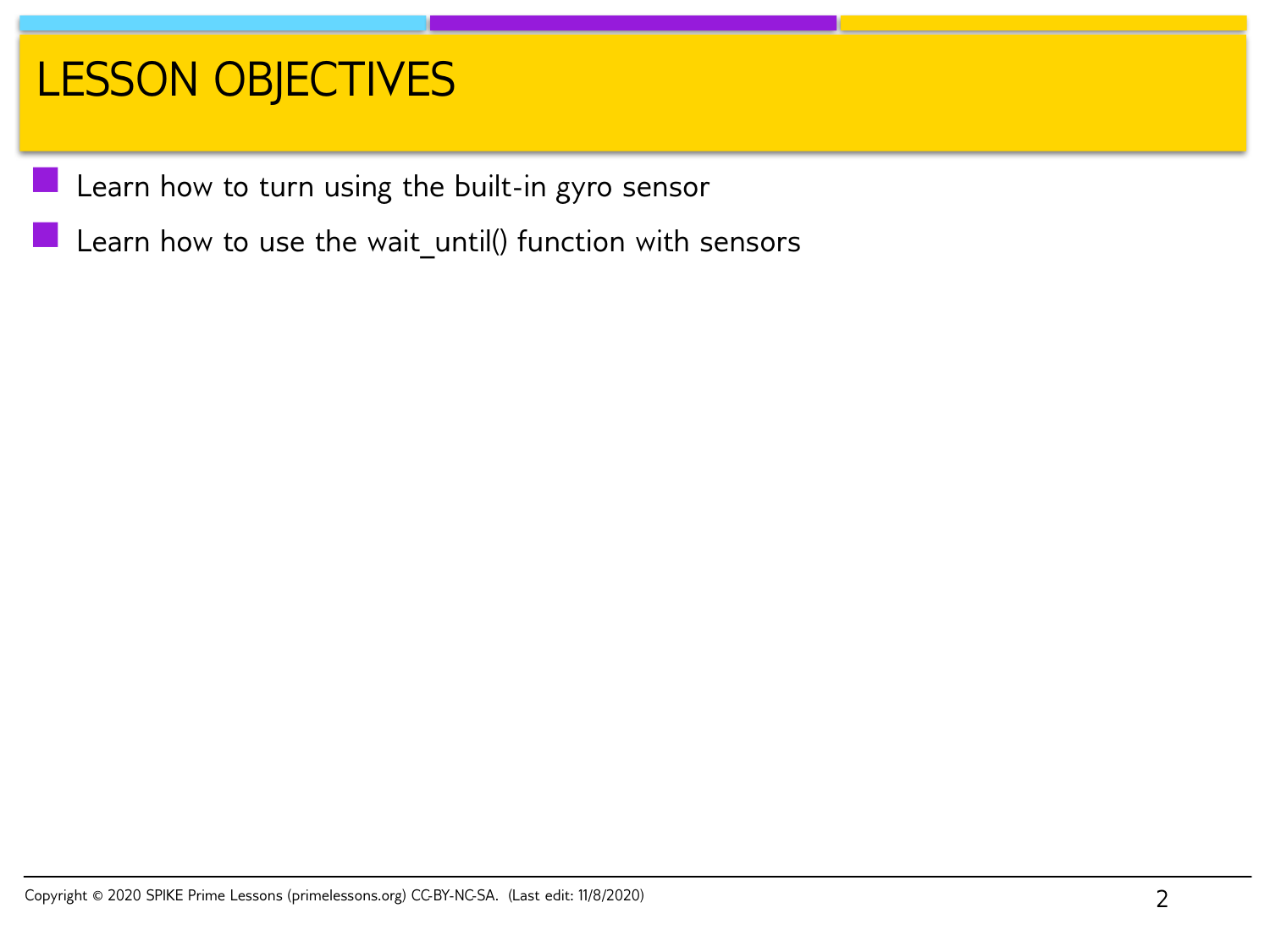

# Lesson Objectives
Learn how to turn using the built-in gyro sensor
Learn how to use the wait_until() function with sensors

2
Copyright © 2020 SPIKE Prime Lessons (primelessons.org) CC-BY-NC-SA.  (Last edit: 11/8/2020)